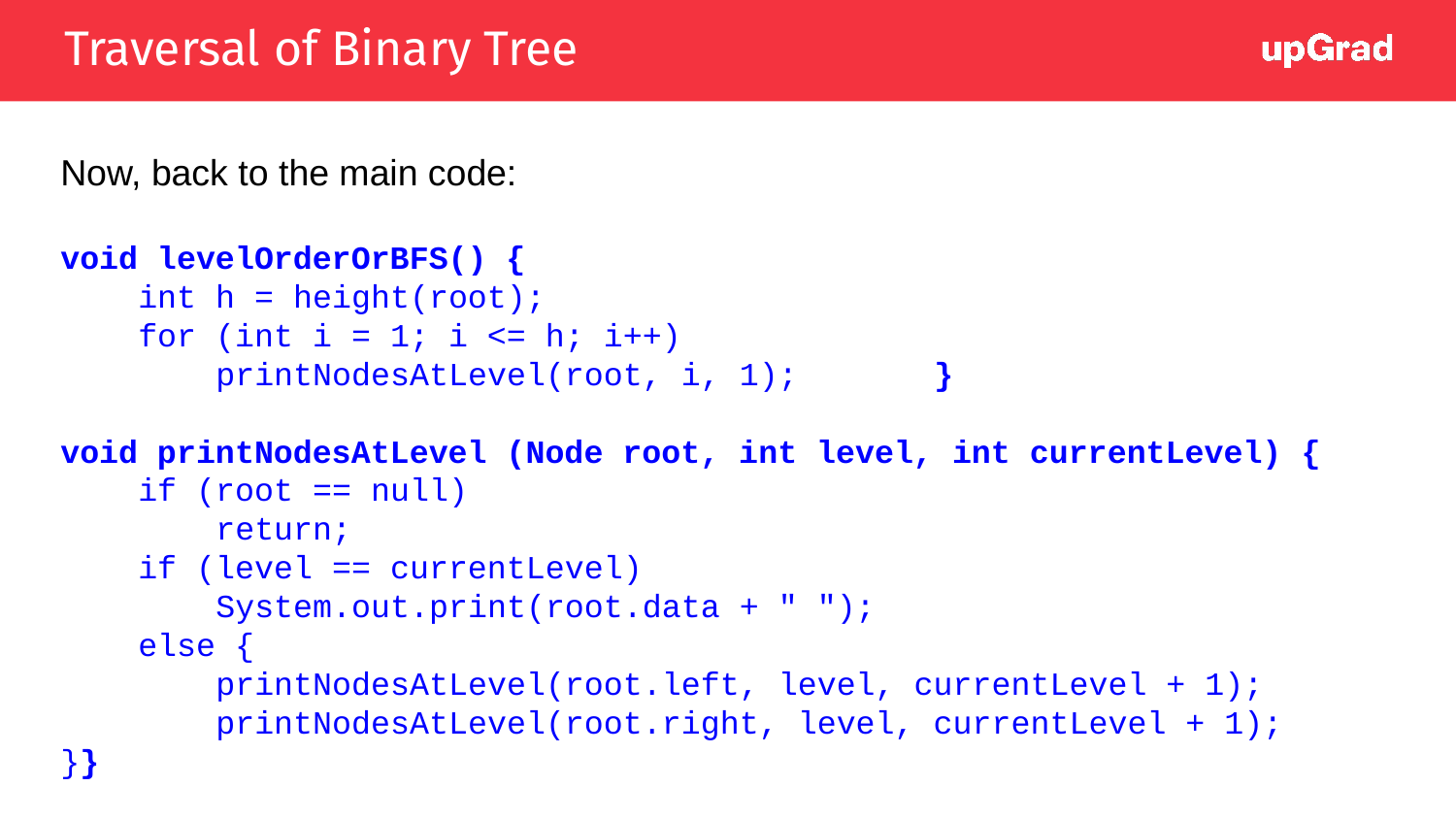

Traversal of Binary Tree

Now, back to the main code:

void levelOrderOrBFS() {
    int h = height(root);
    for (int i = 1; i <= h; i++)
        printNodesAtLevel(root, i, 1);	}

void printNodesAtLevel (Node root, int level, int currentLevel) {
    if (root == null)
        return;
    if (level == currentLevel)
        System.out.print(root.data + " ");
    else {
        printNodesAtLevel(root.left, level, currentLevel + 1);
        printNodesAtLevel(root.right, level, currentLevel + 1);	}}